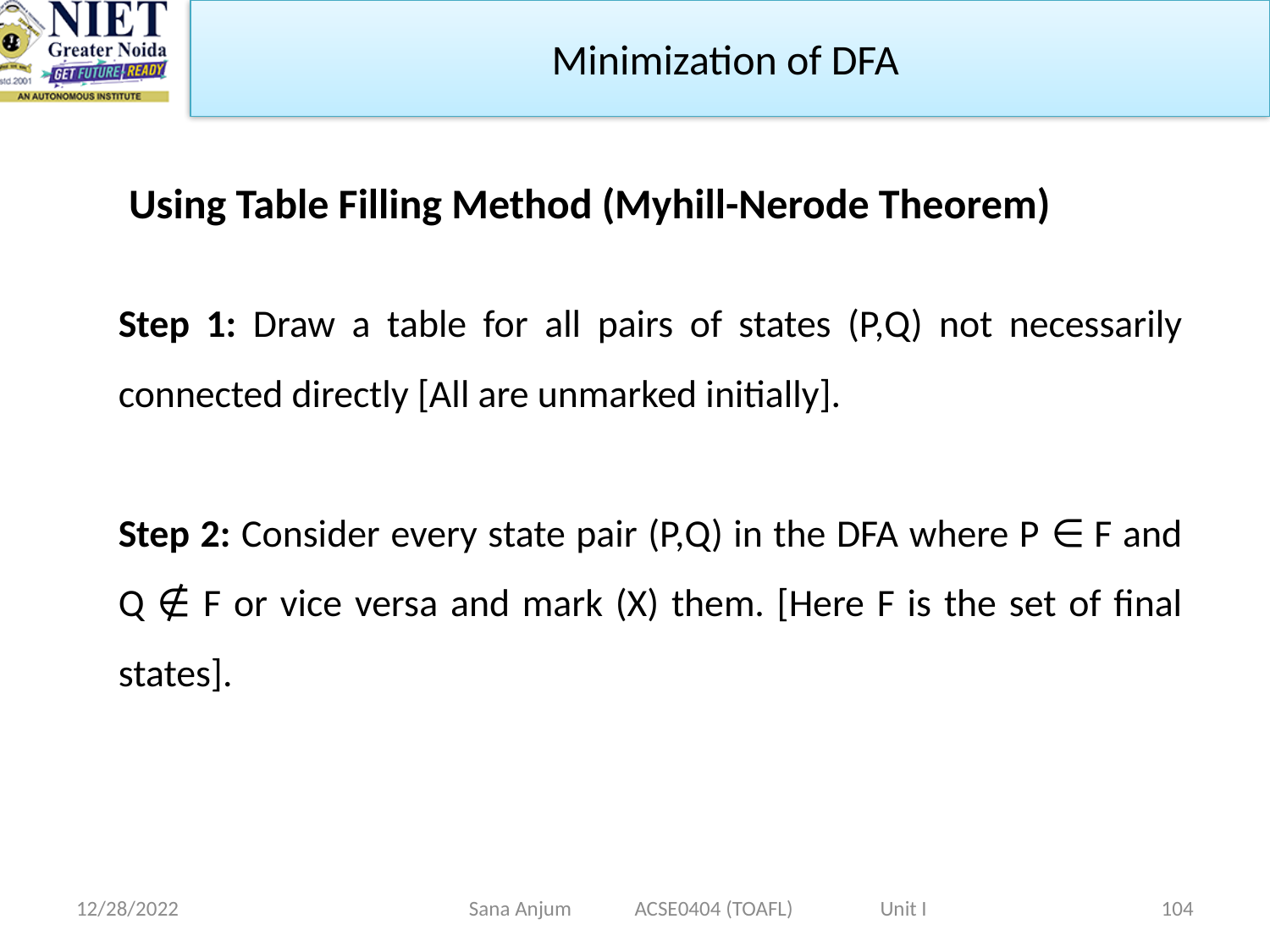

Minimization of DFA
Using Table Filling Method (Myhill-Nerode Theorem)

Step 1: Draw a table for all pairs of states (P,Q) not necessarily connected directly [All are unmarked initially].

Step 2: Consider every state pair (P,Q) in the DFA where P ∈ F and Q ∉ F or vice versa and mark (X) them. [Here F is the set of final states].
12/28/2022
Sana Anjum             ACSE0404 (TOAFL)                  Unit I
104